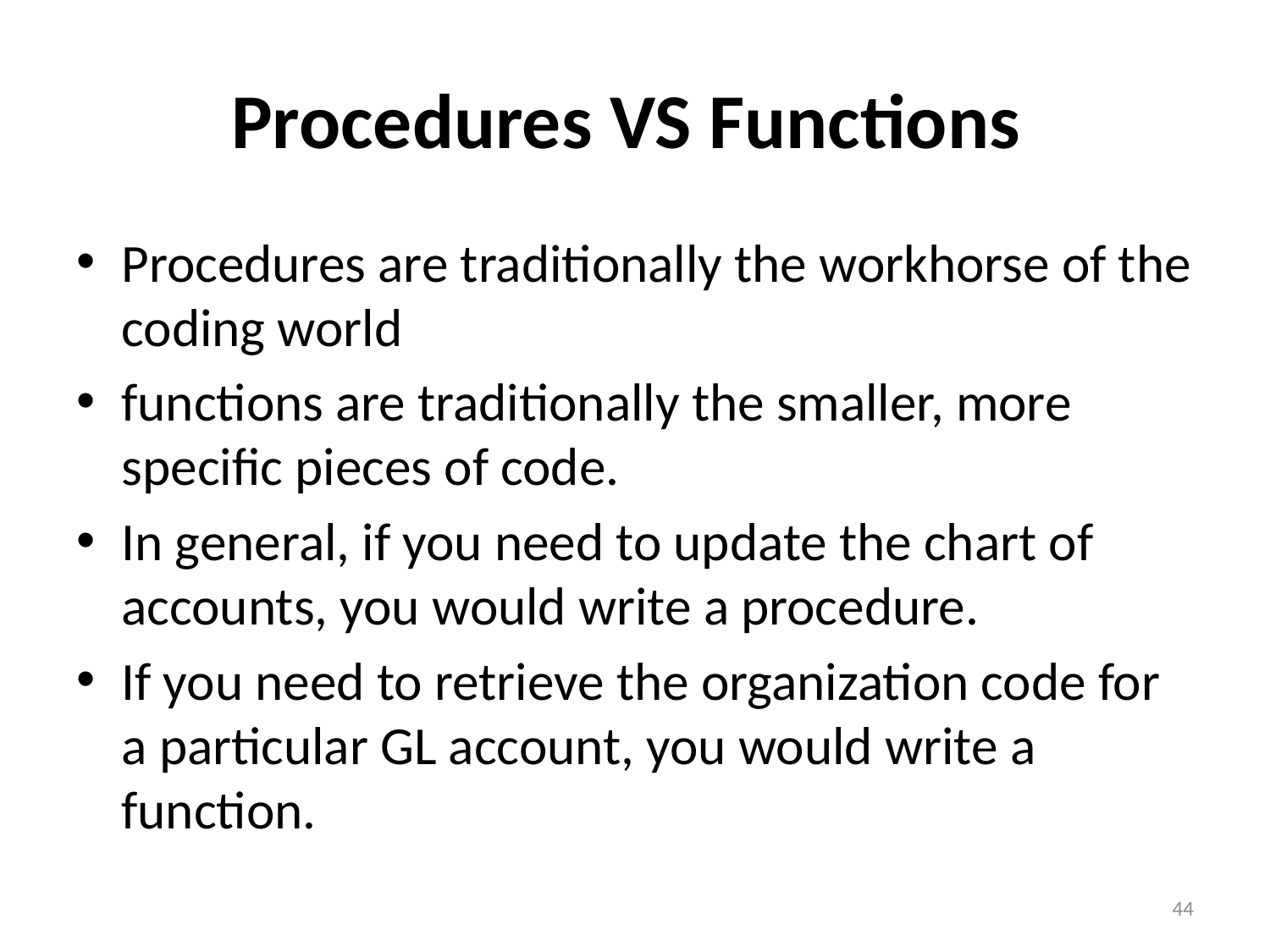

# Procedures VS Functions
Procedures are traditionally the workhorse of the coding world
functions are traditionally the smaller, more specific pieces of code.
In general, if you need to update the chart of accounts, you would write a procedure.
If you need to retrieve the organization code for a particular GL account, you would write a function.
44